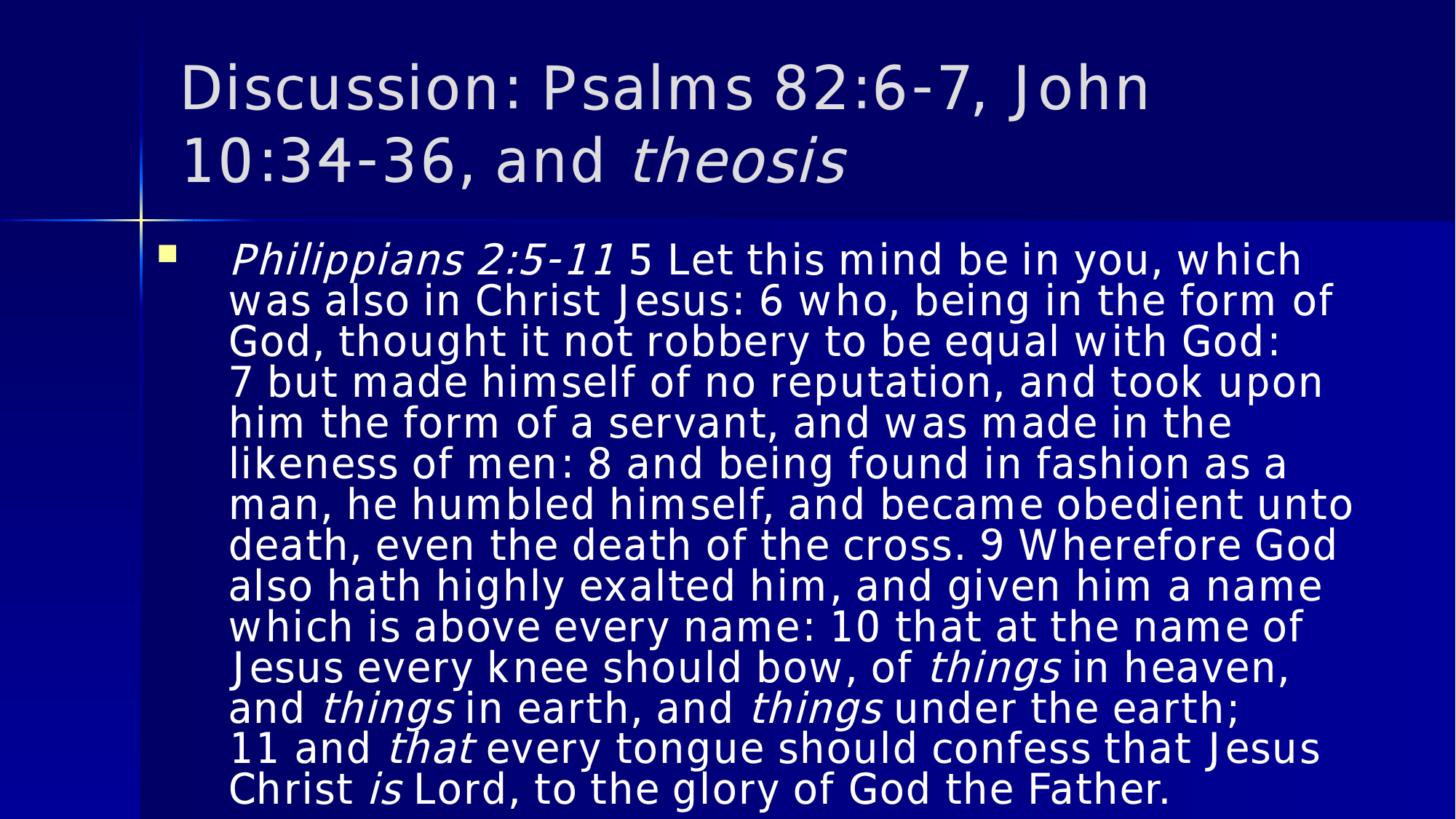

Discussion: Psalms 82:6-7, John 10:34-36, and theosis
Philippians 2:5-11 5 Let this mind be in you, which was also in Christ Jesus: 6 who, being in the form of God, thought it not robbery to be equal with God: 7 but made himself of no reputation, and took upon him the form of a servant, and was made in the likeness of men: 8 and being found in fashion as a man, he humbled himself, and became obedient unto death, even the death of the cross. 9 Wherefore God also hath highly exalted him, and given him a name which is above every name: 10 that at the name of Jesus every knee should bow, of things in heaven, and things in earth, and things under the earth; 11 and that every tongue should confess that Jesus Christ is Lord, to the glory of God the Father.